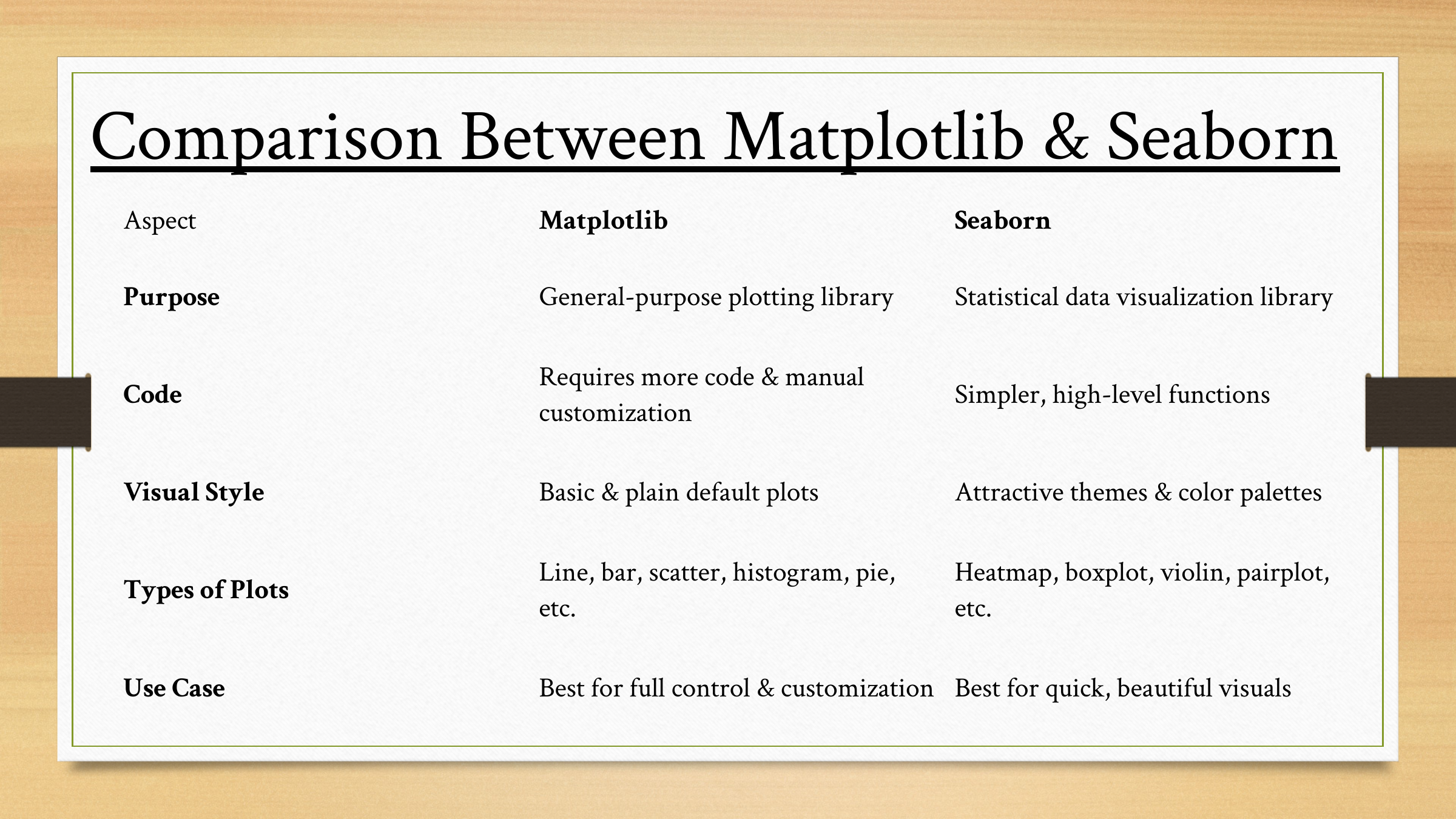

Comparison Between Matplotlib & Seaborn
| Aspect | Matplotlib | Seaborn |
| --- | --- | --- |
| Purpose | General-purpose plotting library | Statistical data visualization library |
| Code | Requires more code & manual customization | Simpler, high-level functions |
| Visual Style | Basic & plain default plots | Attractive themes & color palettes |
| Types of Plots | Line, bar, scatter, histogram, pie, etc. | Heatmap, boxplot, violin, pairplot, etc. |
| Use Case | Best for full control & customization | Best for quick, beautiful visuals |